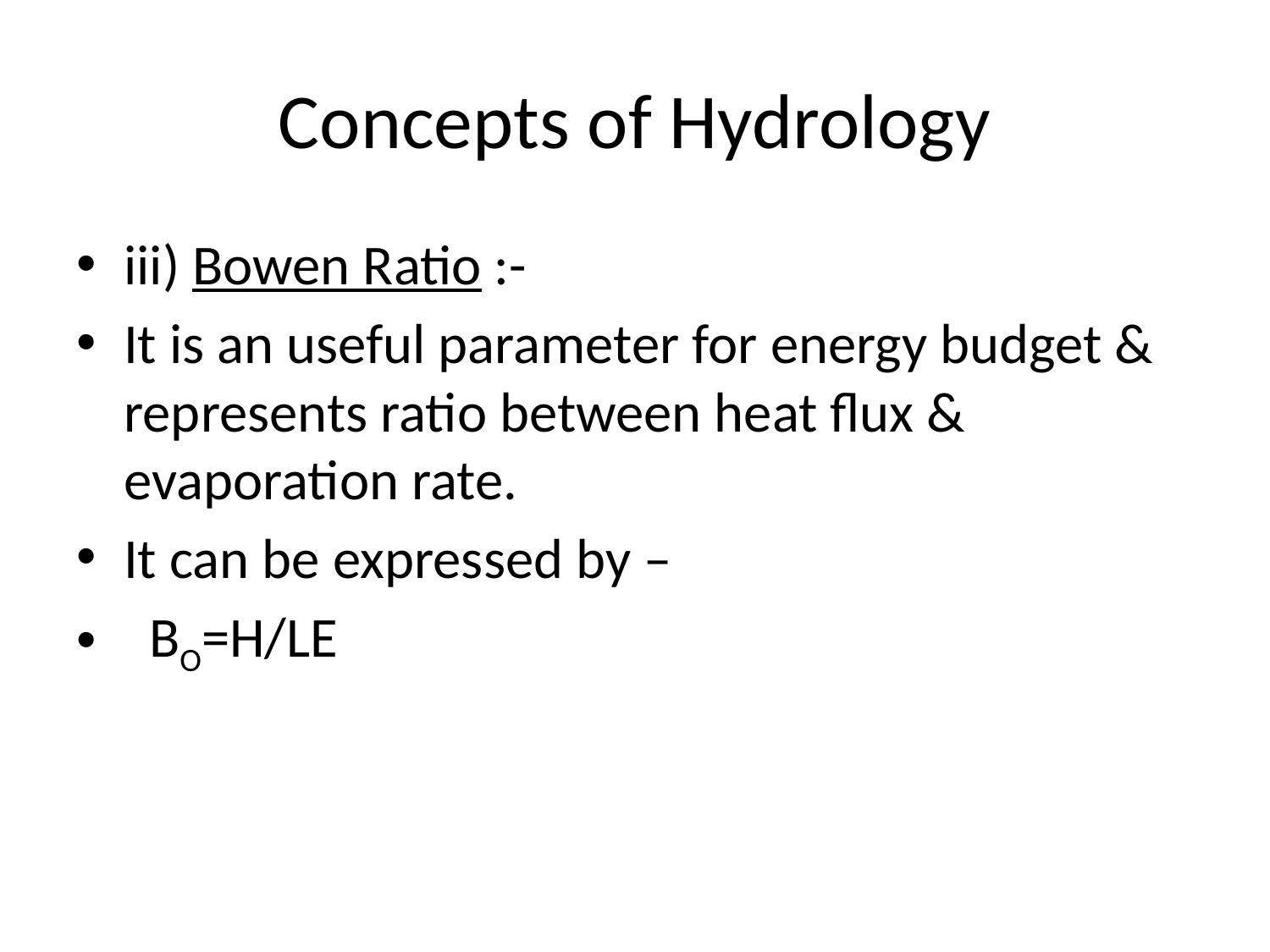

# Concepts of Hydrology
iii) Bowen Ratio :-
It is an useful parameter for energy budget & represents ratio between heat flux & evaporation rate.
It can be expressed by –
  BO=H/LE